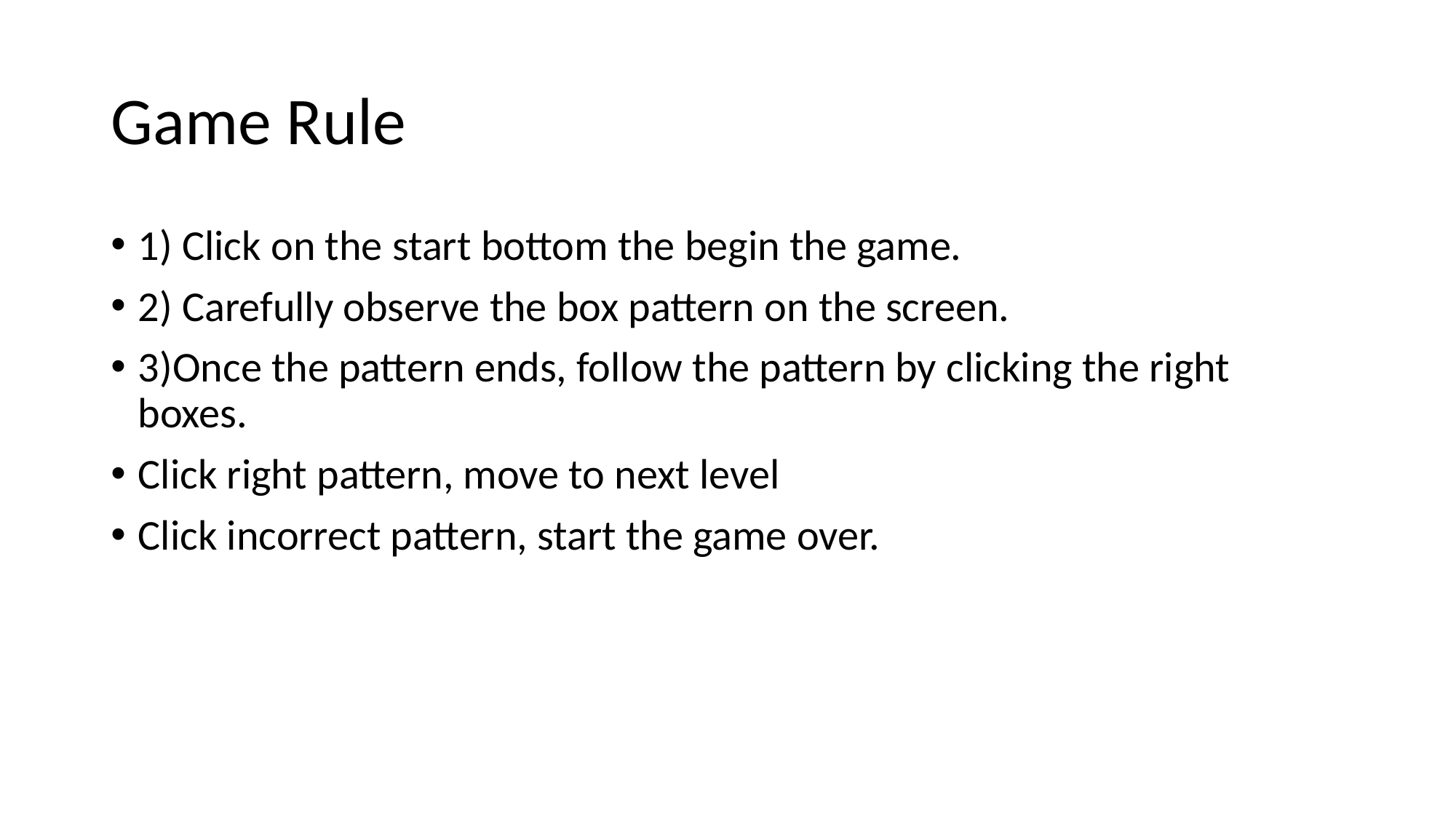

# Game Rule
1) Click on the start bottom the begin the game.
2) Carefully observe the box pattern on the screen.
3)Once the pattern ends, follow the pattern by clicking the right boxes.
Click right pattern, move to next level
Click incorrect pattern, start the game over.